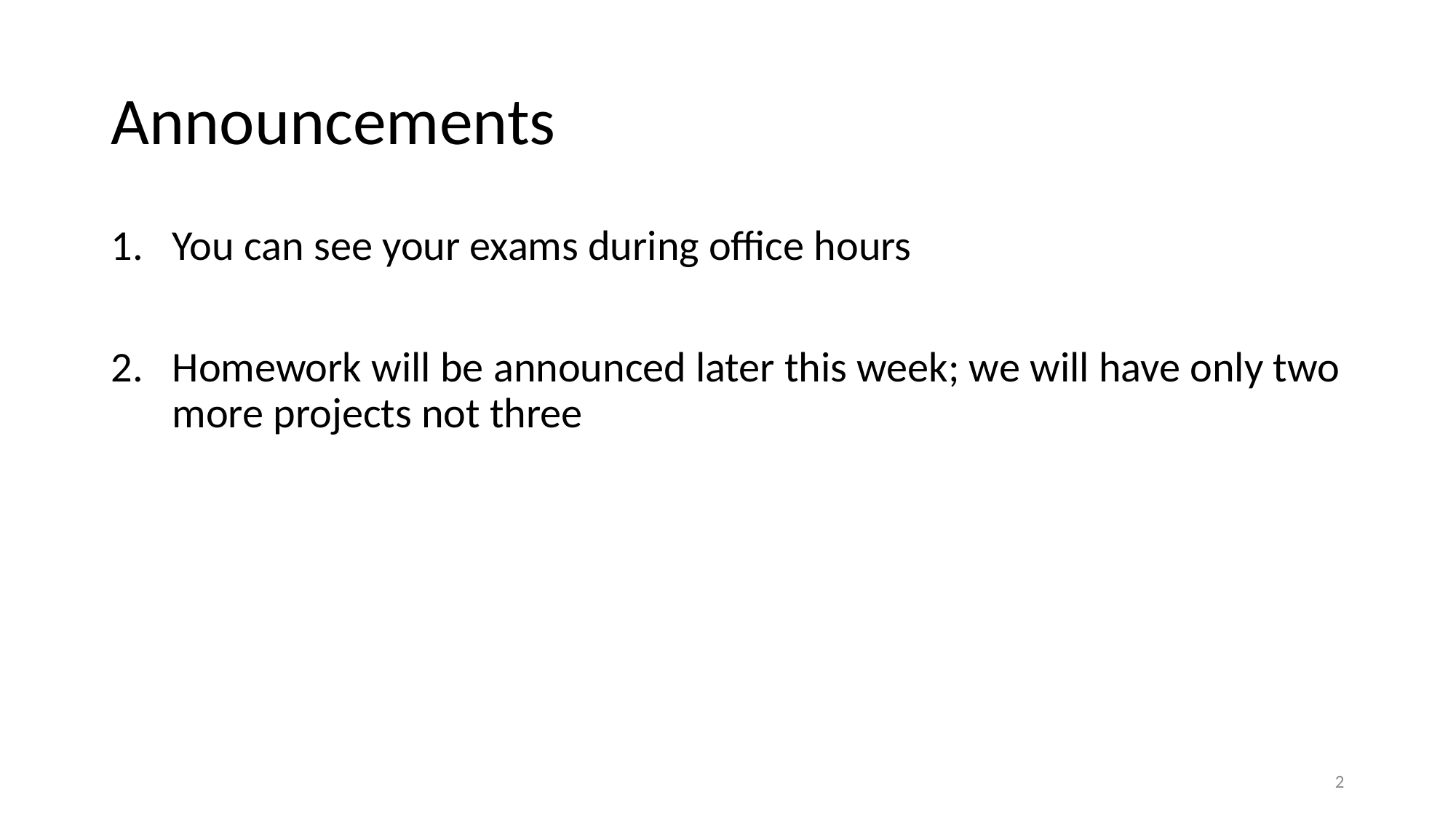

# Announcements
You can see your exams during office hours

Homework will be announced later this week; we will have only two more projects not three

2